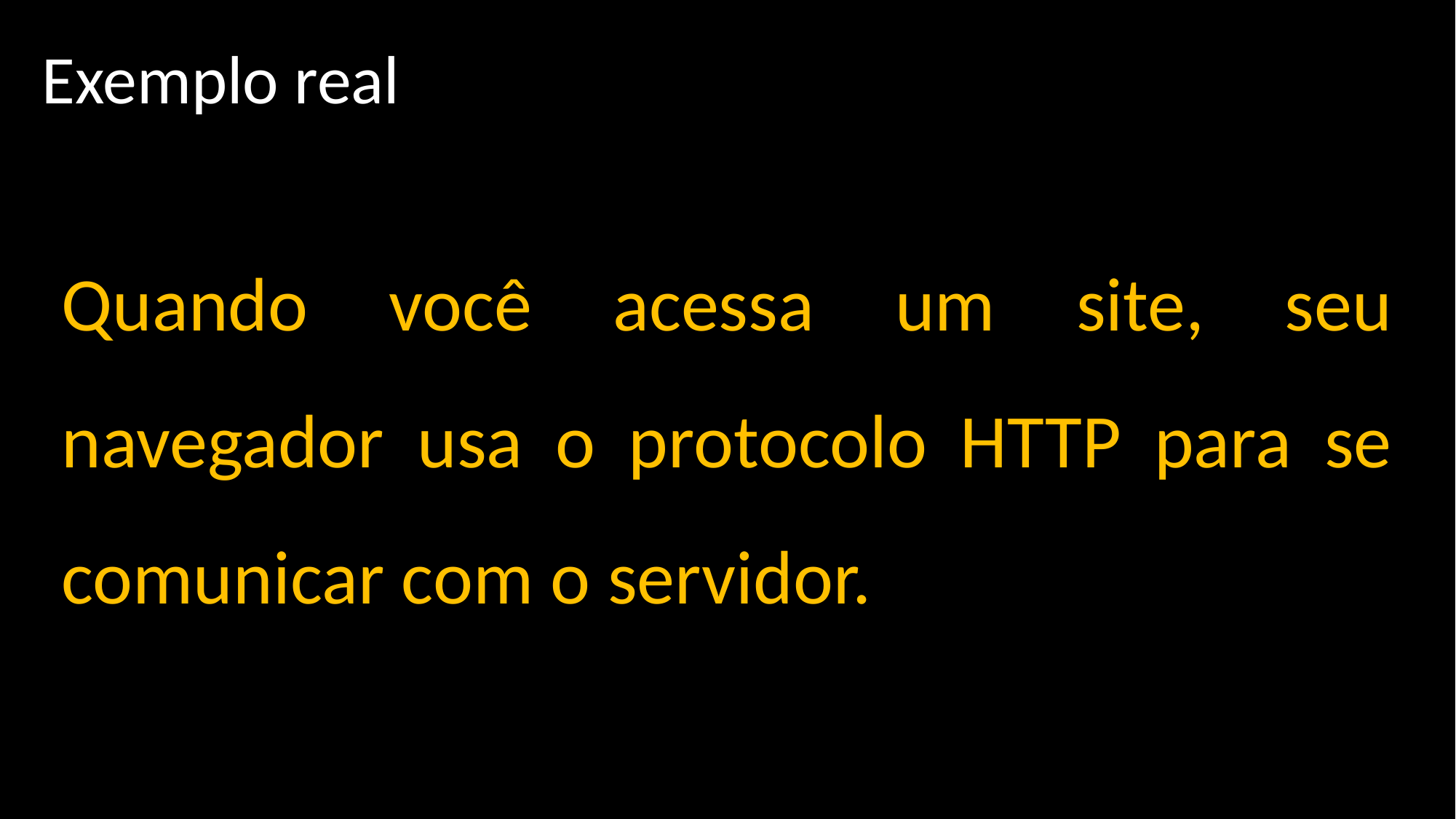

Exemplo real
Quando você acessa um site, seu navegador usa o protocolo HTTP para se comunicar com o servidor.